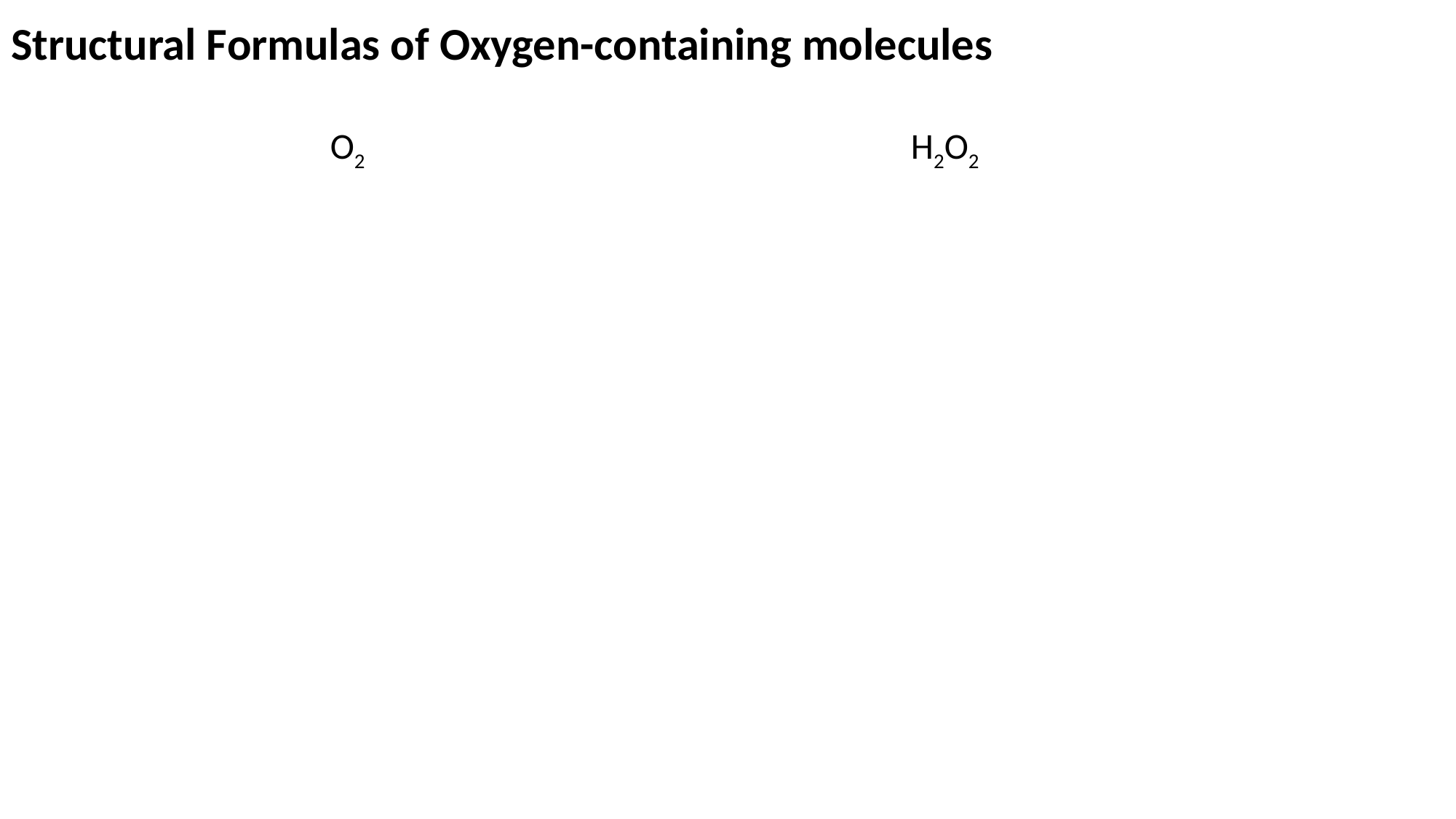

# Structural Formulas of Oxygen-containing molecules
O2
H2O2